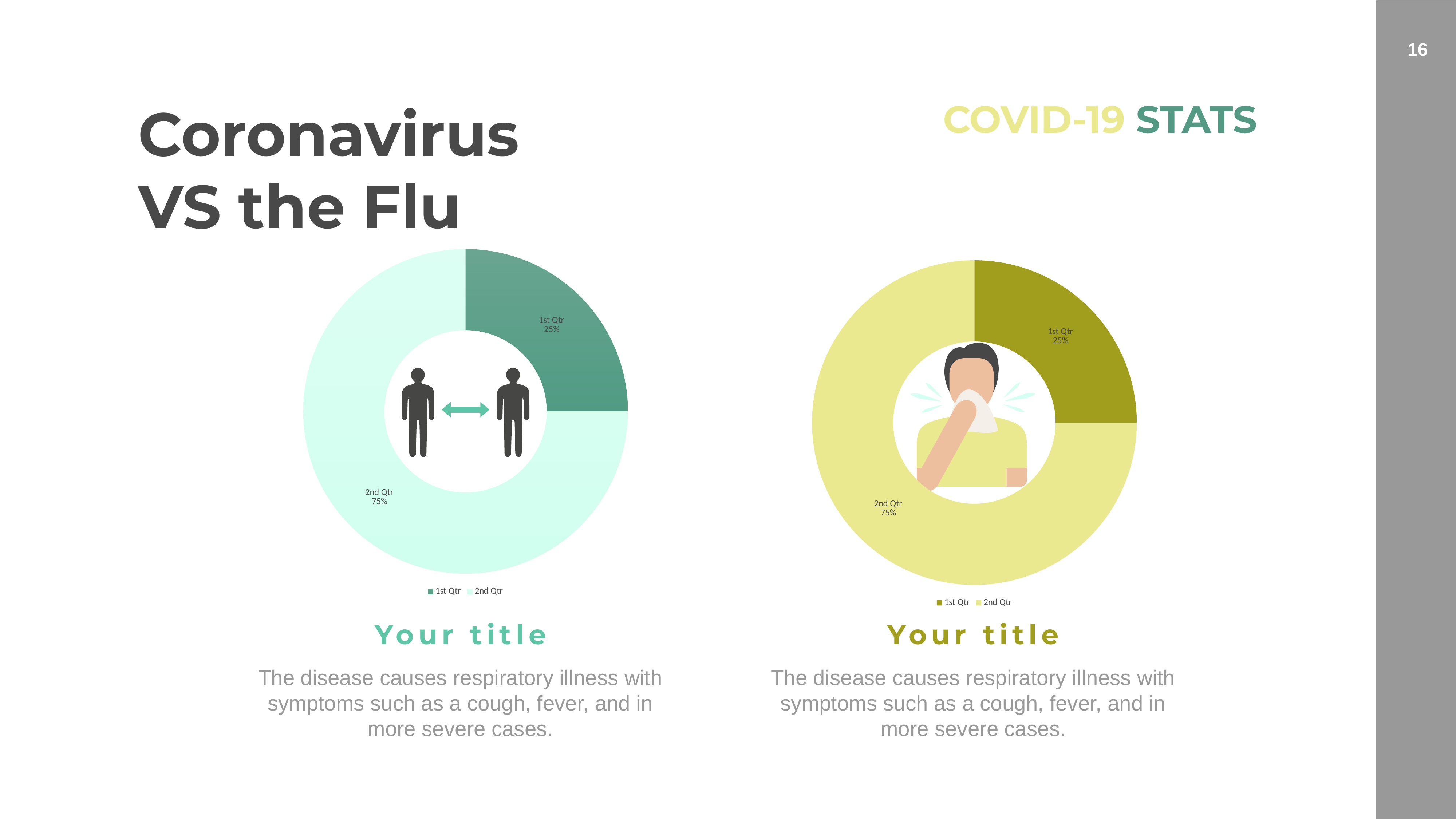

Coronavirus
VS the Flu
COVID-19 STATS

### Chart

| Category | Sales |
|---|---|
| 1st Qtr | 2.9 |
| 2nd Qtr | 8.7 |

### Chart

| Category | Sales |
|---|---|
| 1st Qtr | 2.9 |
| 2nd Qtr | 8.7 |

Your title
Your title
The disease causes respiratory illness with symptoms such as a cough, fever, and in more severe cases.
The disease causes respiratory illness with symptoms such as a cough, fever, and in more severe cases.